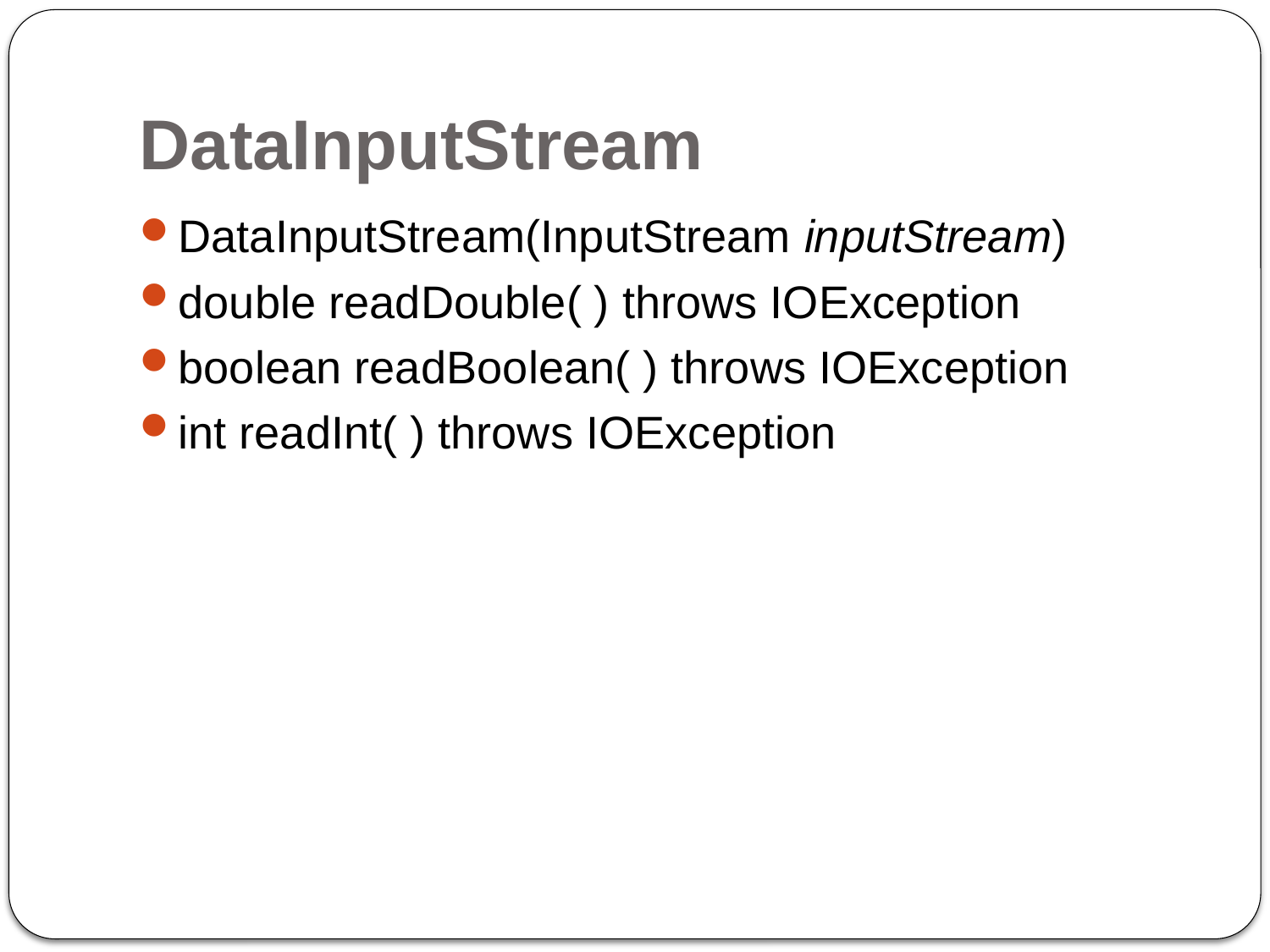

# DataInputStream
DataInputStream(InputStream inputStream)
double readDouble( ) throws IOException
boolean readBoolean( ) throws IOException
int readInt( ) throws IOException